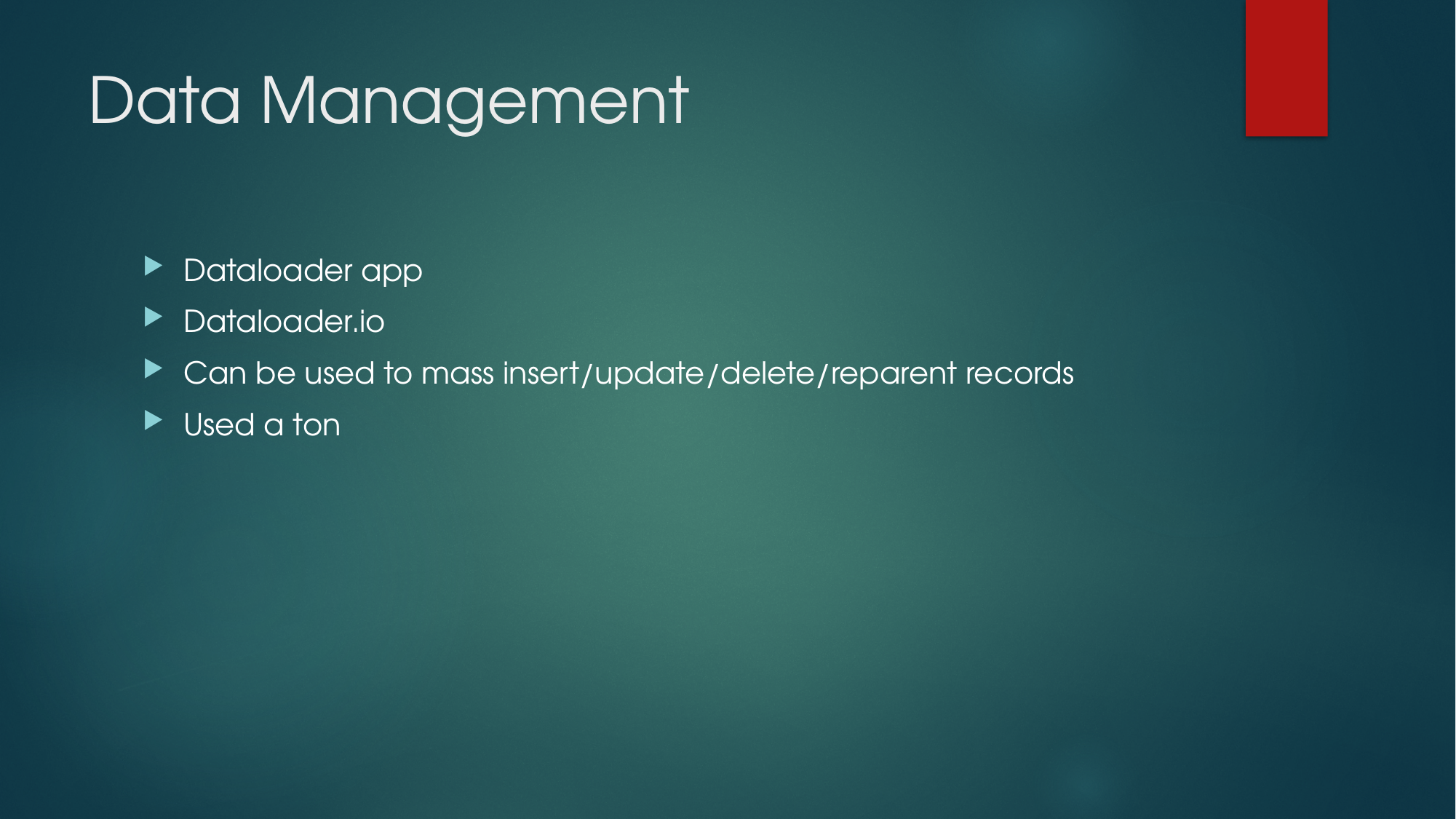

# Data Management
Dataloader app
Dataloader.io
Can be used to mass insert/update/delete/reparent records
Used a ton